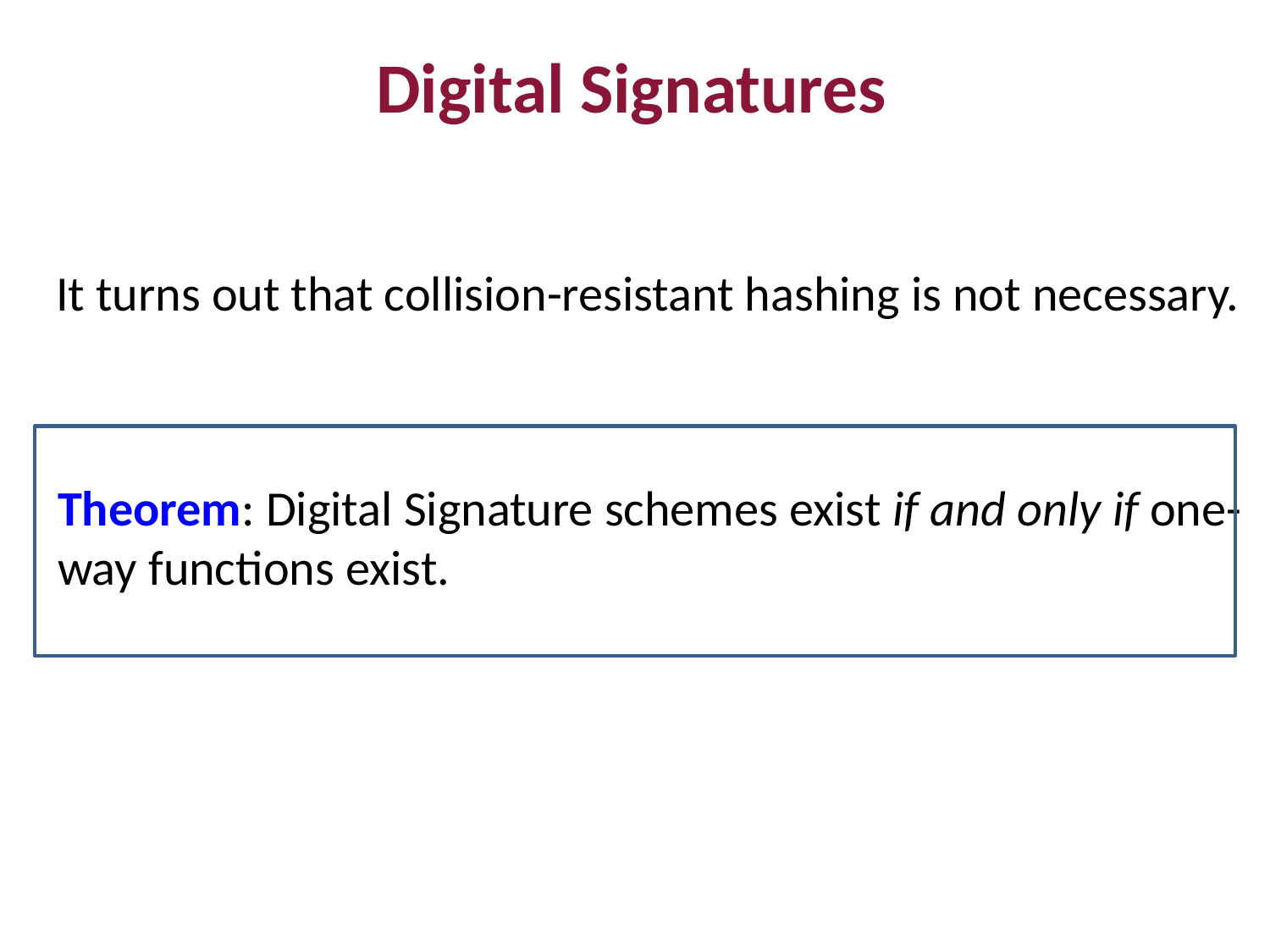

Digital Signatures
It turns out that collision-resistant hashing is not necessary.
Theorem: Digital Signature schemes exist if and only if one-way functions exist.